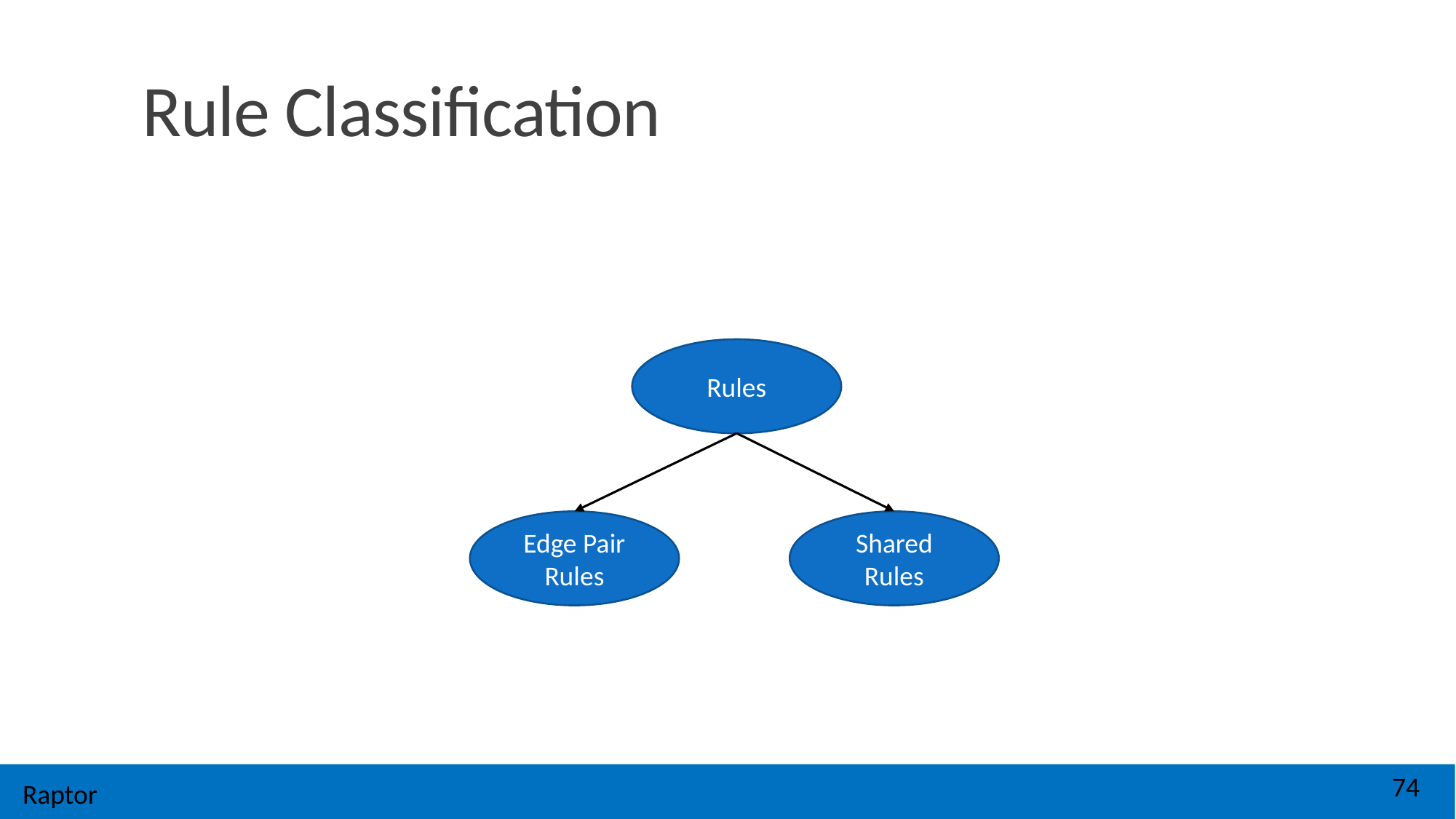

# Rule Classification
Rules
Edge Pair Rules
Shared Rules
Raptor